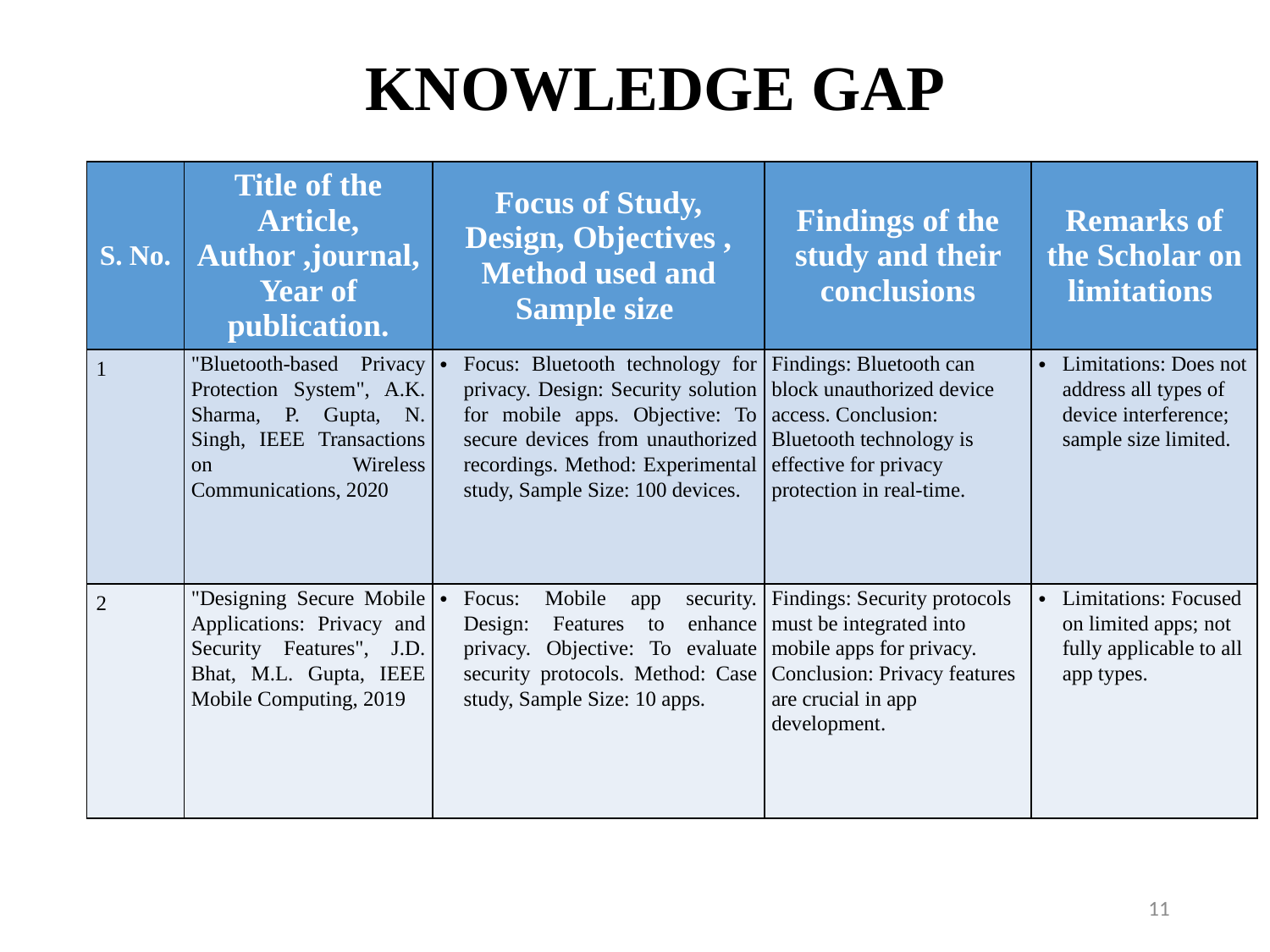

# KNOWLEDGE GAP
| S. No. | Title of the Article, Author ,journal,Year of publication. | Focus of Study, Design, Objectives , Method used and Sample size | Findings of the study and their conclusions | Remarks of the Scholar on limitations |
| --- | --- | --- | --- | --- |
| 1 | "Bluetooth-based Privacy Protection System", A.K. Sharma, P. Gupta, N. Singh, IEEE Transactions on Wireless Communications, 2020 | Focus: Bluetooth technology for privacy. Design: Security solution for mobile apps. Objective: To secure devices from unauthorized recordings. Method: Experimental study, Sample Size: 100 devices. | Findings: Bluetooth can block unauthorized device access. Conclusion: Bluetooth technology is effective for privacy protection in real-time. | Limitations: Does not address all types of device interference; sample size limited. |
| 2 | "Designing Secure Mobile Applications: Privacy and Security Features", J.D. Bhat, M.L. Gupta, IEEE Mobile Computing, 2019 | Focus: Mobile app security. Design: Features to enhance privacy. Objective: To evaluate security protocols. Method: Case study, Sample Size: 10 apps. | Findings: Security protocols must be integrated into mobile apps for privacy. Conclusion: Privacy features are crucial in app development. | Limitations: Focused on limited apps; not fully applicable to all app types. |
11